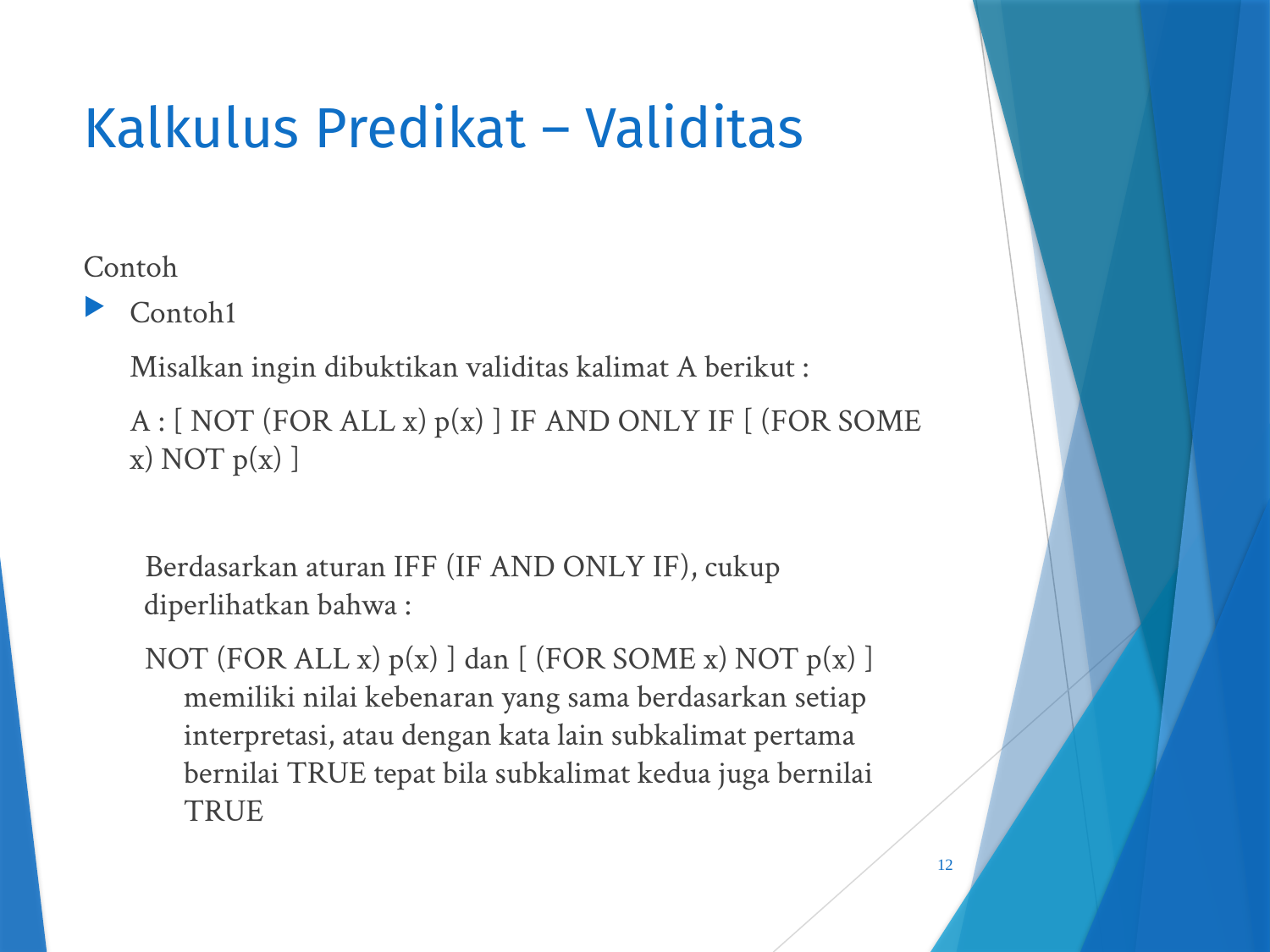

# Kalkulus Predikat – Validitas
Contoh
Contoh1
	Misalkan ingin dibuktikan validitas kalimat A berikut :
	A : [ NOT (FOR ALL x) p(x) ] IF AND ONLY IF [ (FOR SOME x) NOT p(x) ]

Berdasarkan aturan IFF (IF AND ONLY IF), cukup diperlihatkan bahwa :
NOT (FOR ALL x) p(x) ] dan [ (FOR SOME x) NOT p(x) ] memiliki nilai kebenaran yang sama berdasarkan setiap interpretasi, atau dengan kata lain subkalimat pertama bernilai TRUE tepat bila subkalimat kedua juga bernilai TRUE

12